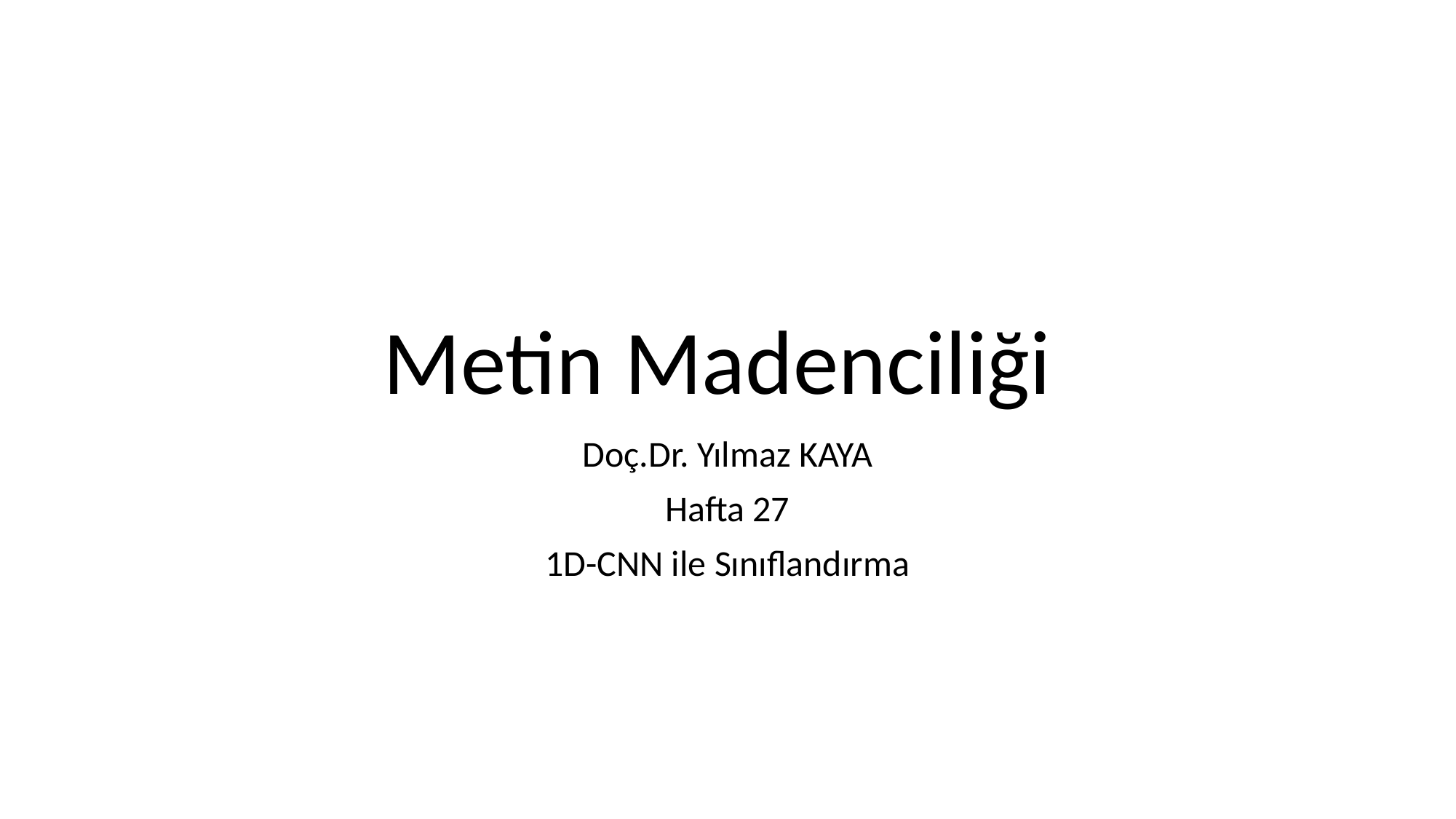

# Metin Madenciliği
Doç.Dr. Yılmaz KAYA
Hafta 27
1D-CNN ile Sınıflandırma